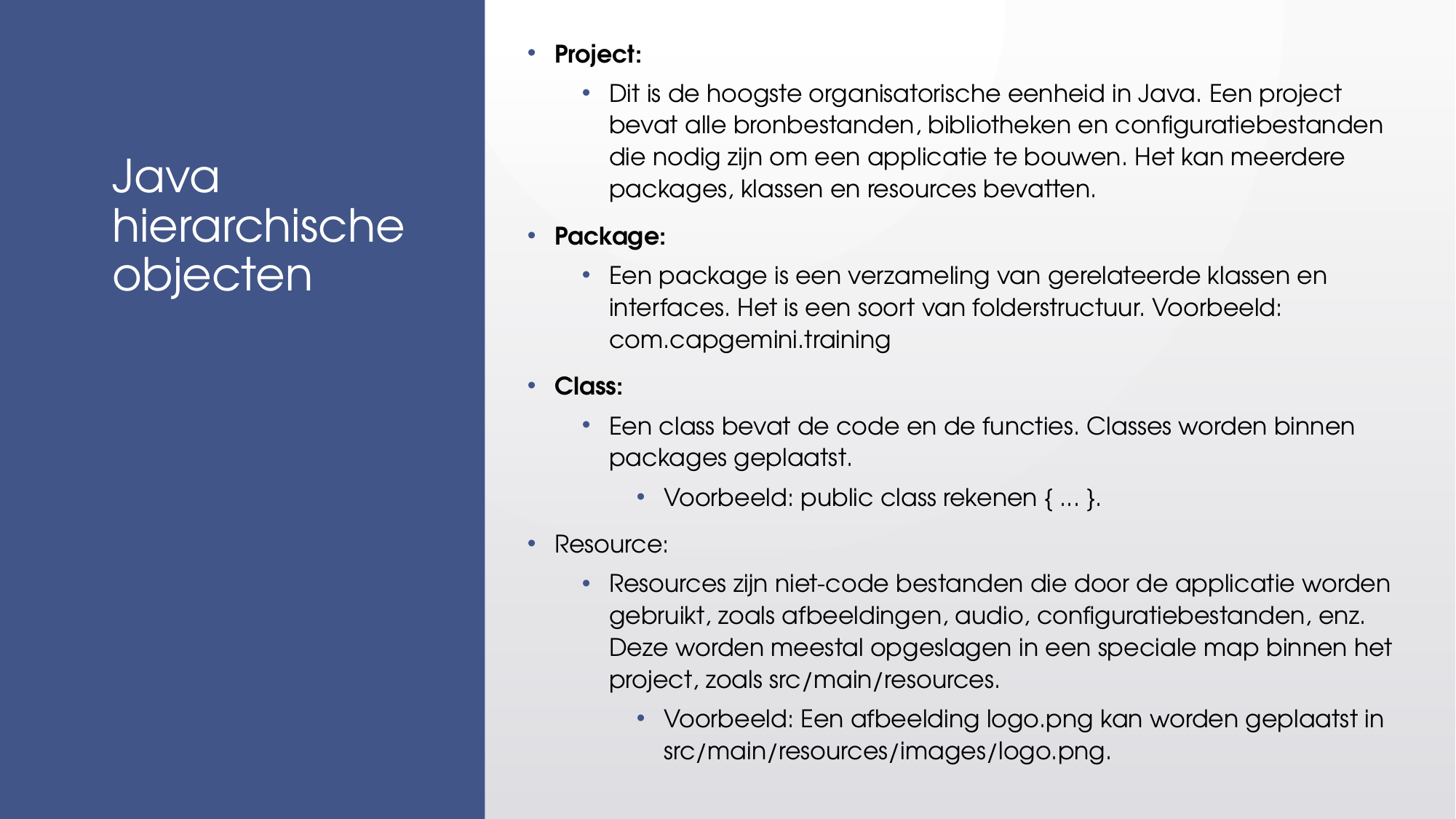

Project:
Dit is de hoogste organisatorische eenheid in Java. Een project bevat alle bronbestanden, bibliotheken en configuratiebestanden die nodig zijn om een applicatie te bouwen. Het kan meerdere packages, klassen en resources bevatten.
Package:
Een package is een verzameling van gerelateerde klassen en interfaces. Het is een soort van folderstructuur. Voorbeeld: com.capgemini.training
Class:
Een class bevat de code en de functies. Classes worden binnen packages geplaatst.
Voorbeeld: public class rekenen { ... }.
Resource:
Resources zijn niet-code bestanden die door de applicatie worden gebruikt, zoals afbeeldingen, audio, configuratiebestanden, enz. Deze worden meestal opgeslagen in een speciale map binnen het project, zoals src/main/resources.
Voorbeeld: Een afbeelding logo.png kan worden geplaatst in src/main/resources/images/logo.png.

# Java hierarchische objecten